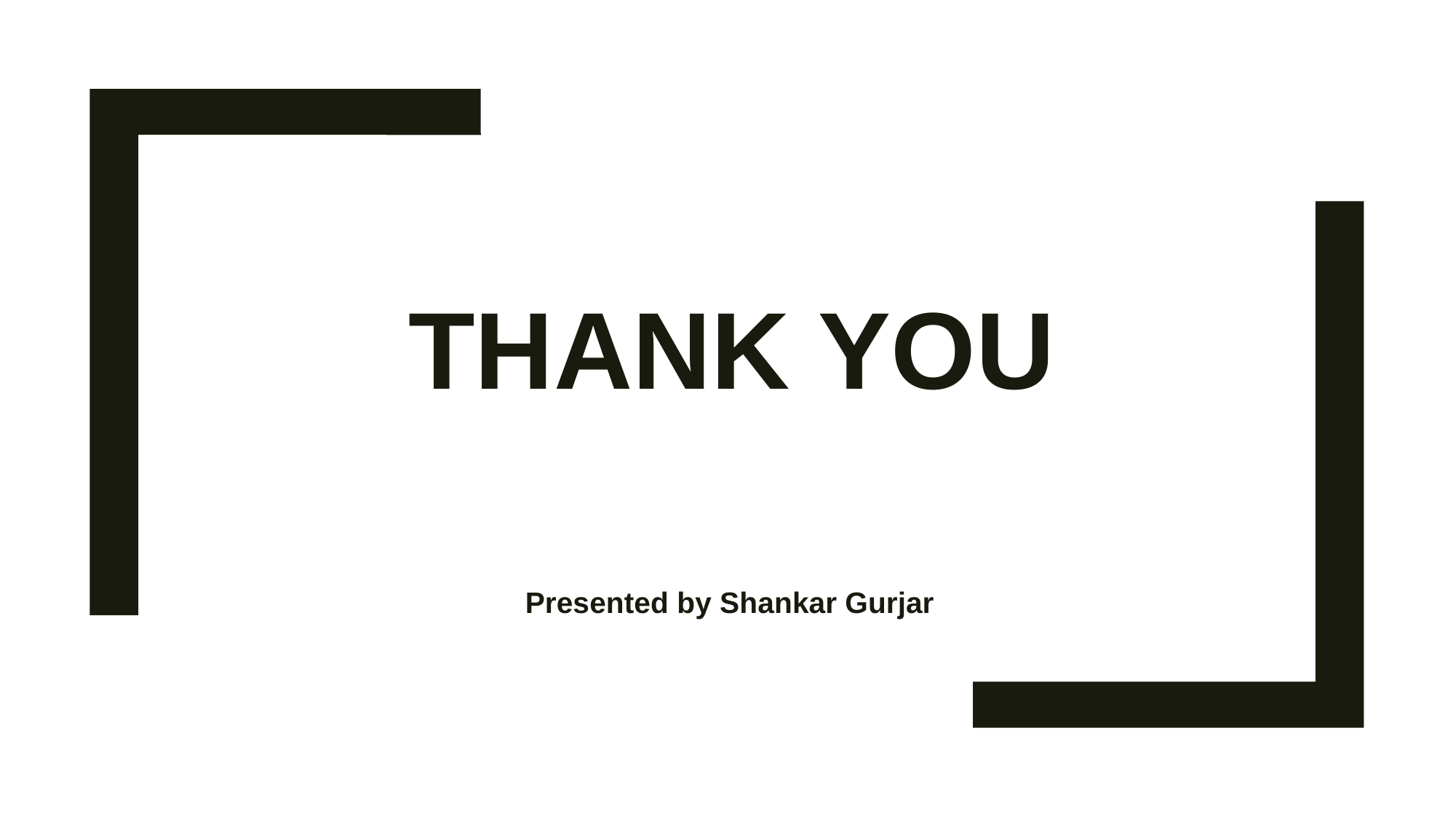

# Thank You

Presented by Shankar Gurjar